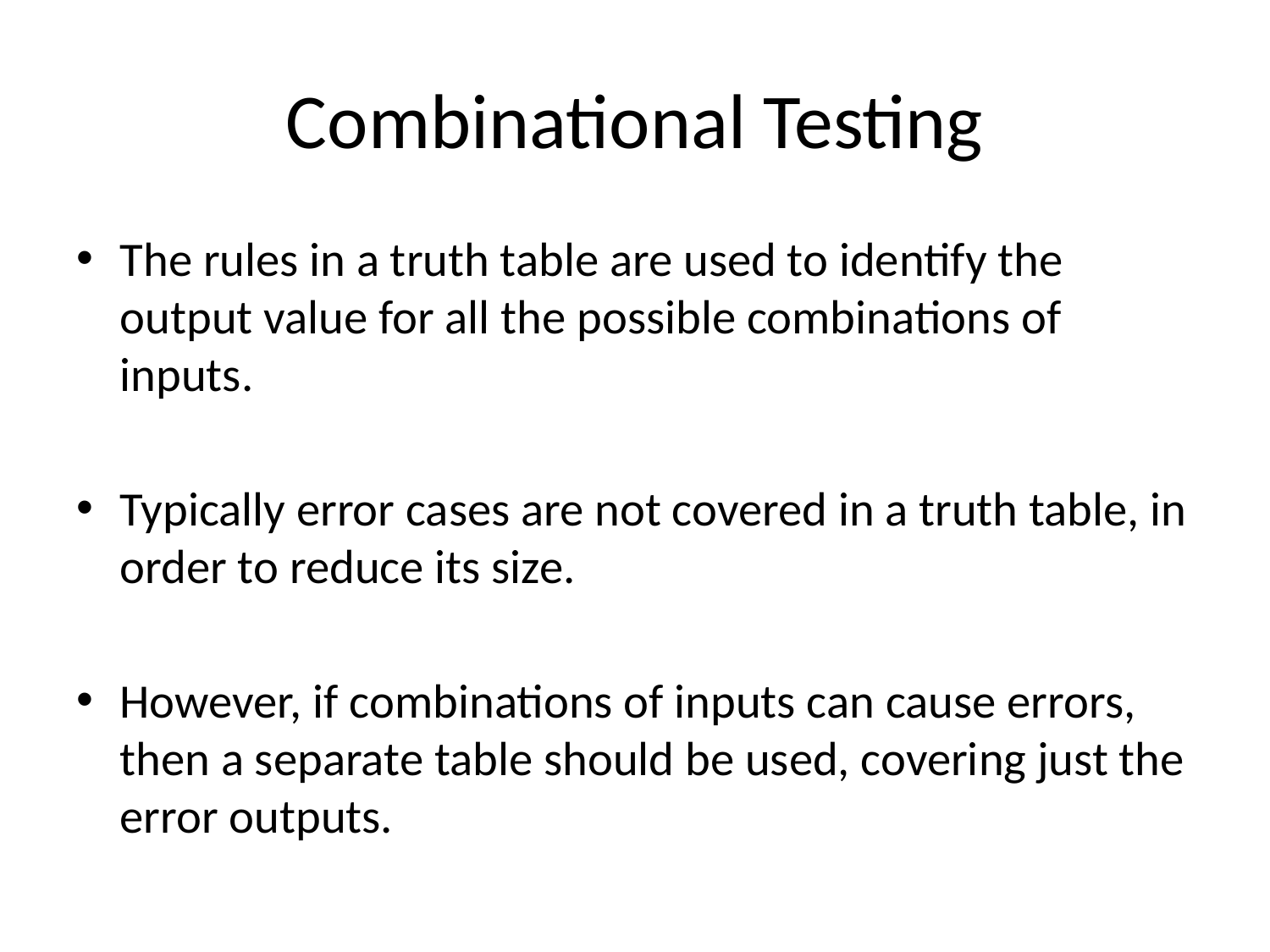

# Combinational Testing
The rules in a truth table are used to identify the output value for all the possible combinations of inputs.

Typically error cases are not covered in a truth table, in order to reduce its size.

However, if combinations of inputs can cause errors, then a separate table should be used, covering just the error outputs.